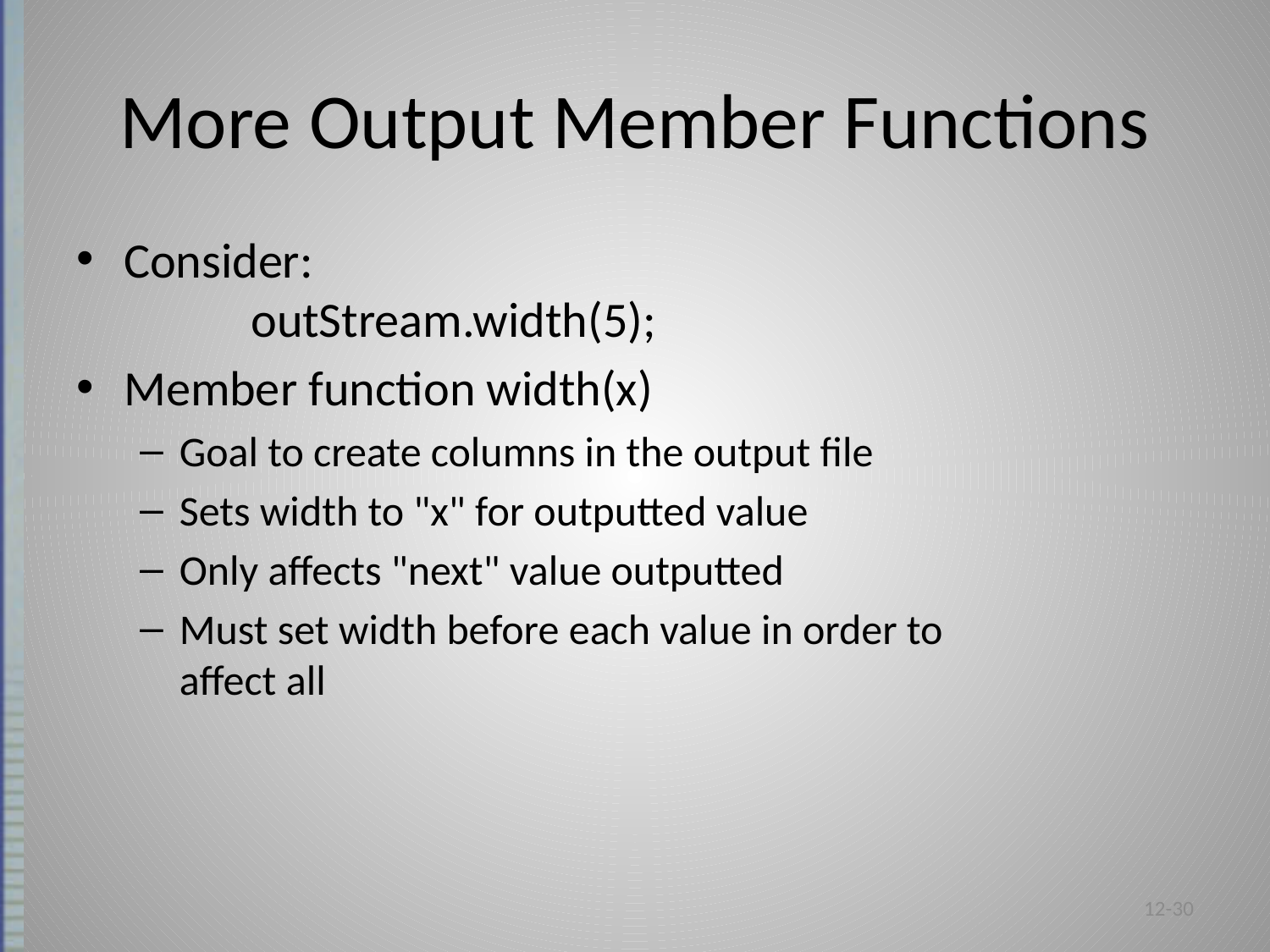

# More Output Member Functions
Consider:
	outStream.width(5);
Member function width(x)
Goal to create columns in the output file
Sets width to "x" for outputted value
Only affects "next" value outputted
Must set width before each value in order to
affect all
12-30